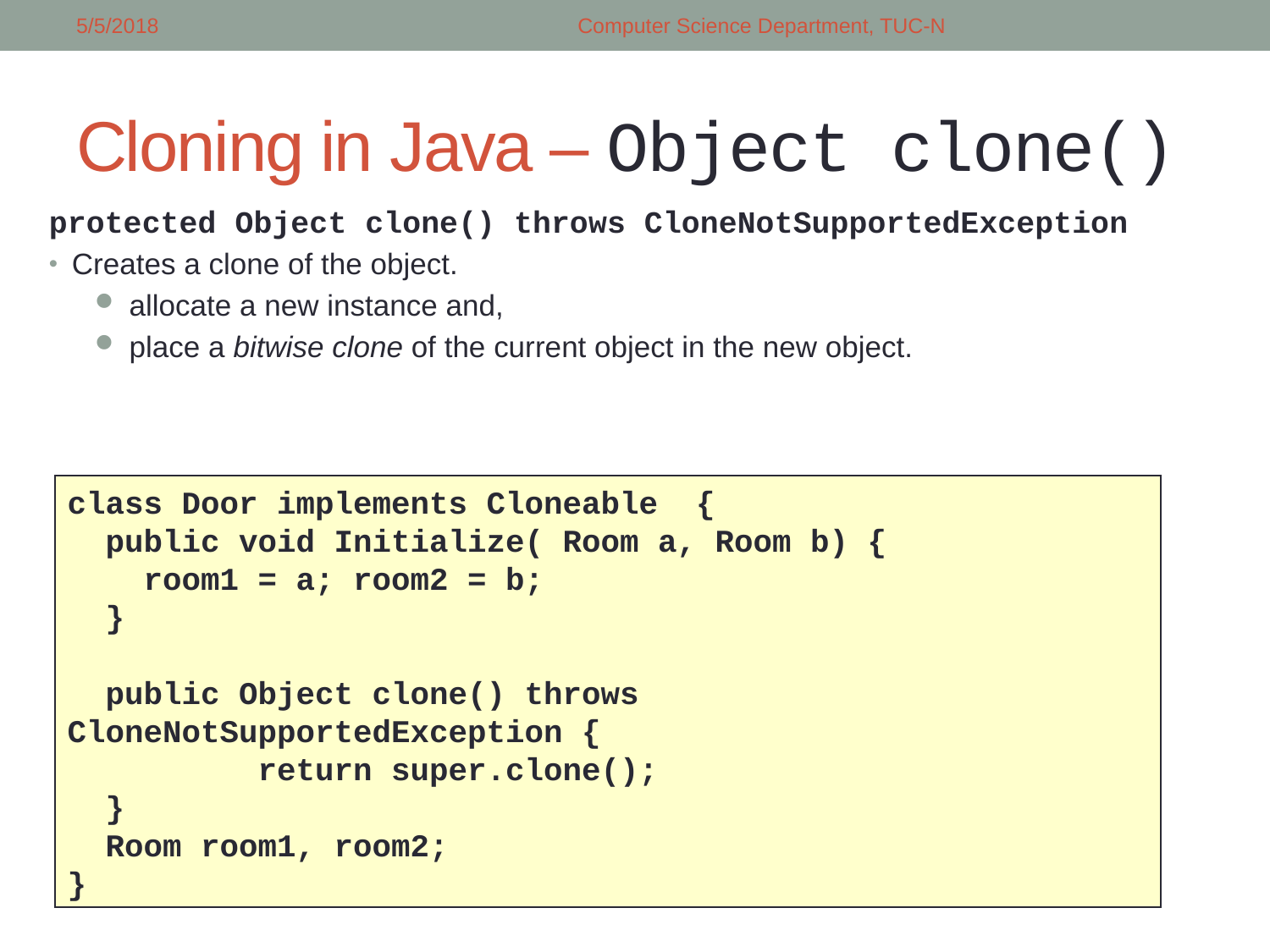

5/5/2018
Computer Science Department, TUC-N
# Cloning in Java – Object clone()
protected Object clone() throws CloneNotSupportedException
Creates a clone of the object.
allocate a new instance and,
place a bitwise clone of the current object in the new object.
class Door implements Cloneable  {
  public void Initialize( Room a, Room b) {
    room1 = a; room2 = b;
  }

  public Object clone() throws CloneNotSupportedException {
          return super.clone();
  }
  Room room1, room2;
}